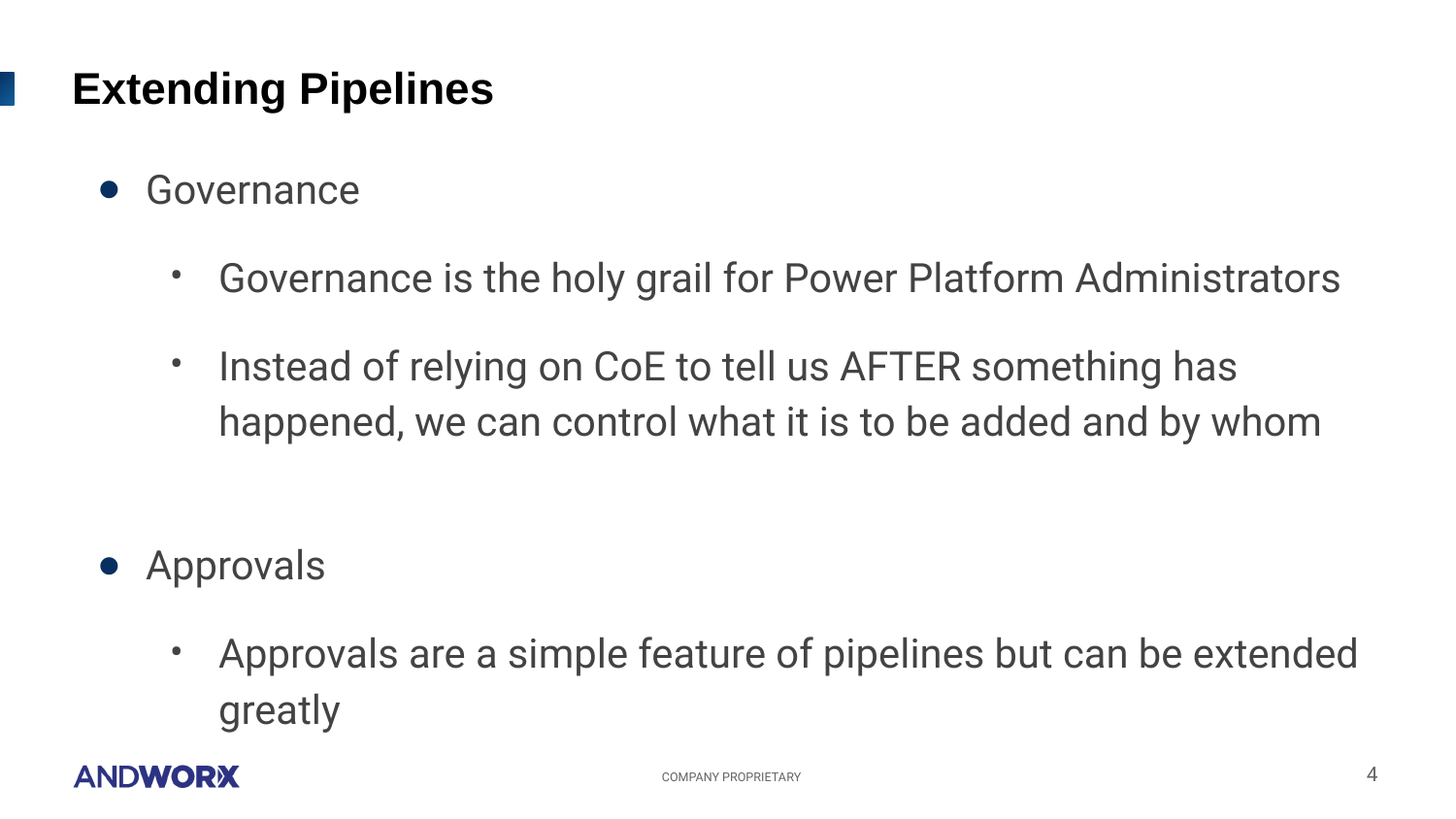

# Extending Pipelines
Governance
Governance is the holy grail for Power Platform Administrators
Instead of relying on CoE to tell us AFTER something has happened, we can control what it is to be added and by whom

Approvals
Approvals are a simple feature of pipelines but can be extended greatly
4